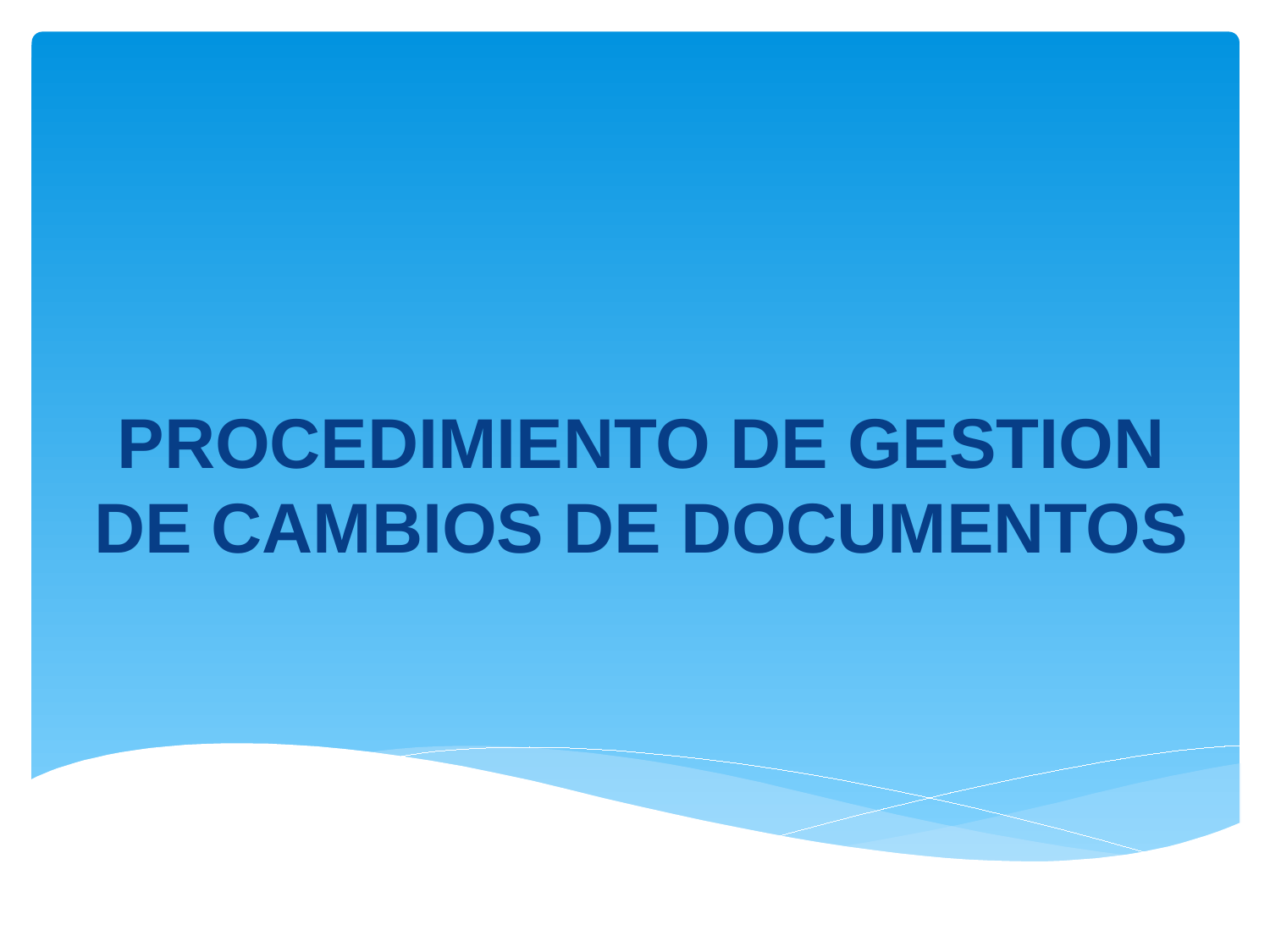

PROCEDIMIENTO DE GESTION DE CAMBIOS DE DOCUMENTOS